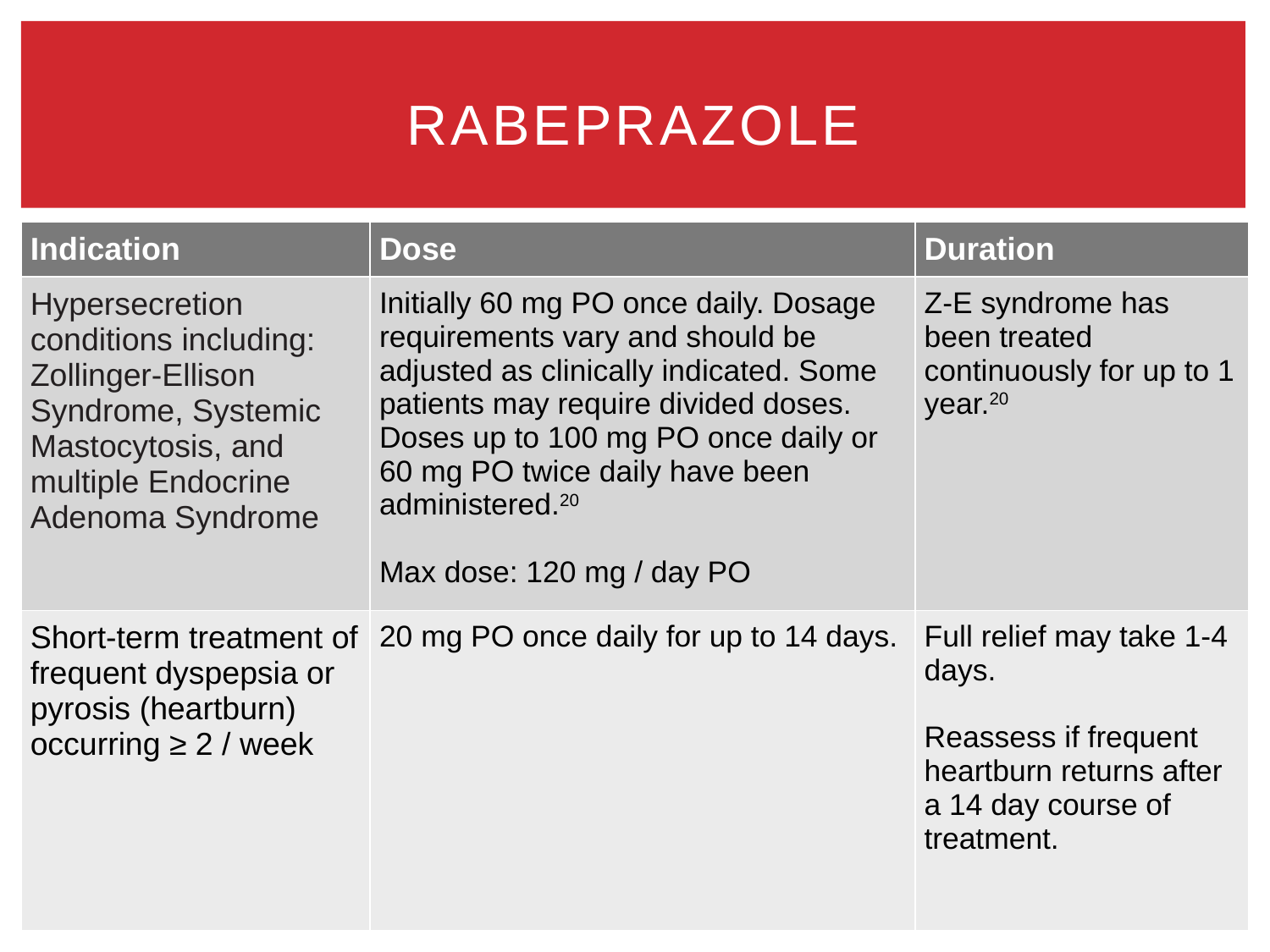

# Rabeprazole
| Indication | Dose | Duration |
| --- | --- | --- |
| Hypersecretion conditions including: Zollinger-Ellison Syndrome, Systemic Mastocytosis, and multiple Endocrine Adenoma Syndrome | Initially 60 mg PO once daily. Dosage requirements vary and should be adjusted as clinically indicated. Some patients may require divided doses. Doses up to 100 mg PO once daily or 60 mg PO twice daily have been administered.20 Max dose: 120 mg / day PO | Z-E syndrome has been treated continuously for up to 1 year.20 |
| Short-term treatment of frequent dyspepsia or pyrosis (heartburn) occurring ≥ 2 / week | 20 mg PO once daily for up to 14 days. | Full relief may take 1-4 days. Reassess if frequent heartburn returns after a 14 day course of treatment. |